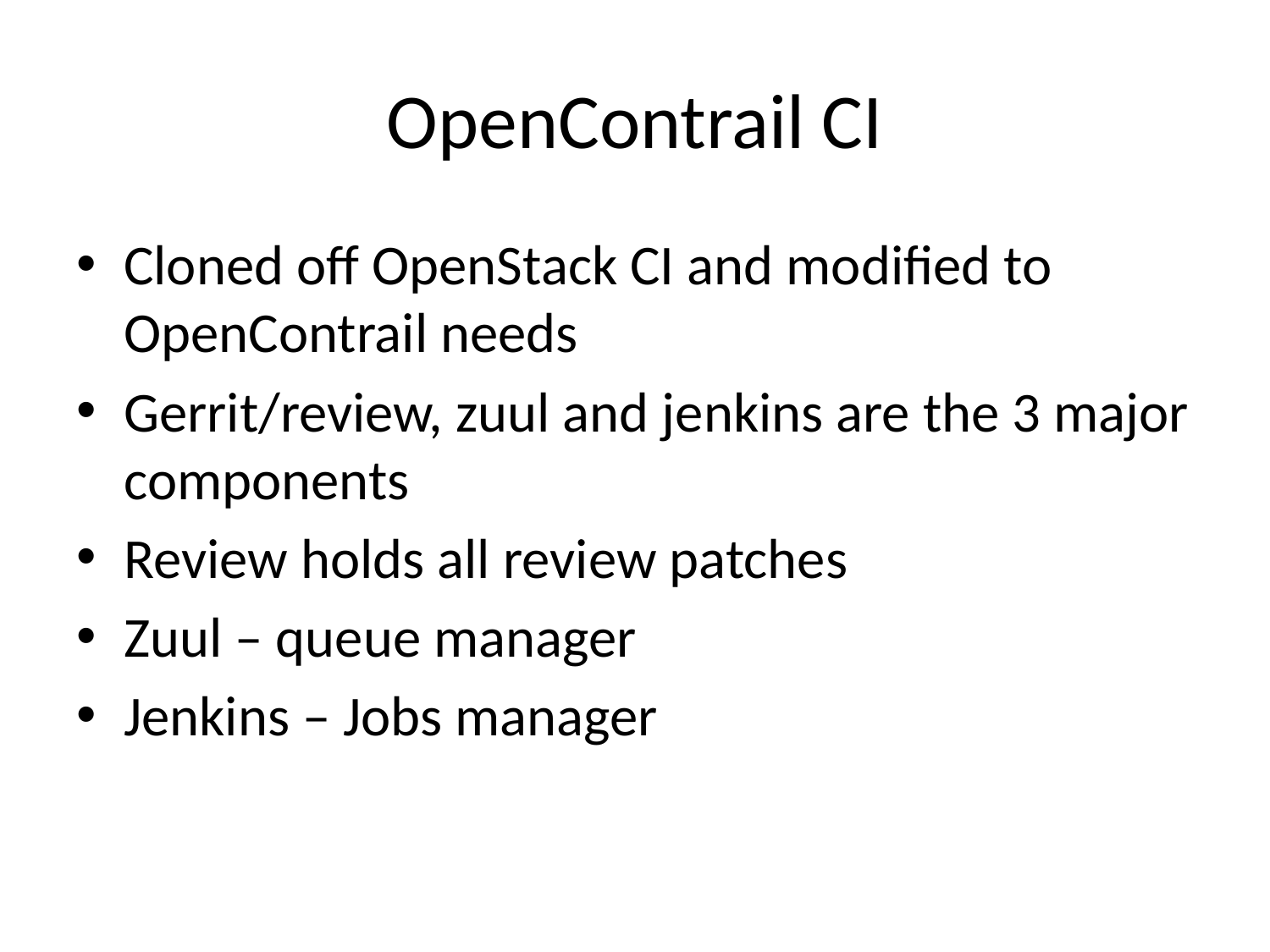

# OpenContrail CI
Cloned off OpenStack CI and modified to OpenContrail needs
Gerrit/review, zuul and jenkins are the 3 major components
Review holds all review patches
Zuul – queue manager
Jenkins – Jobs manager